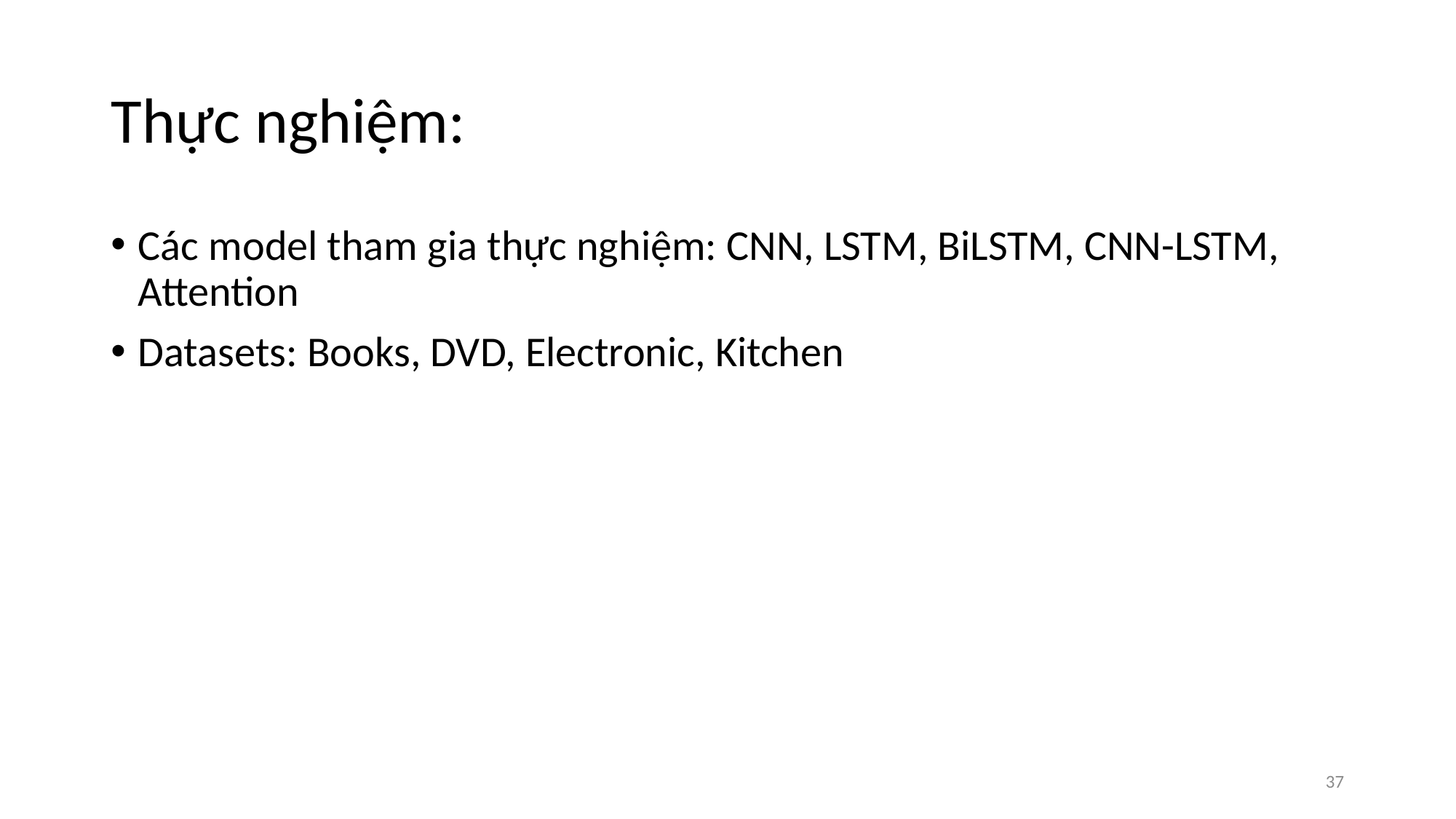

# Thực nghiệm:
Các model tham gia thực nghiệm: CNN, LSTM, BiLSTM, CNN-LSTM, Attention
Datasets: Books, DVD, Electronic, Kitchen

37